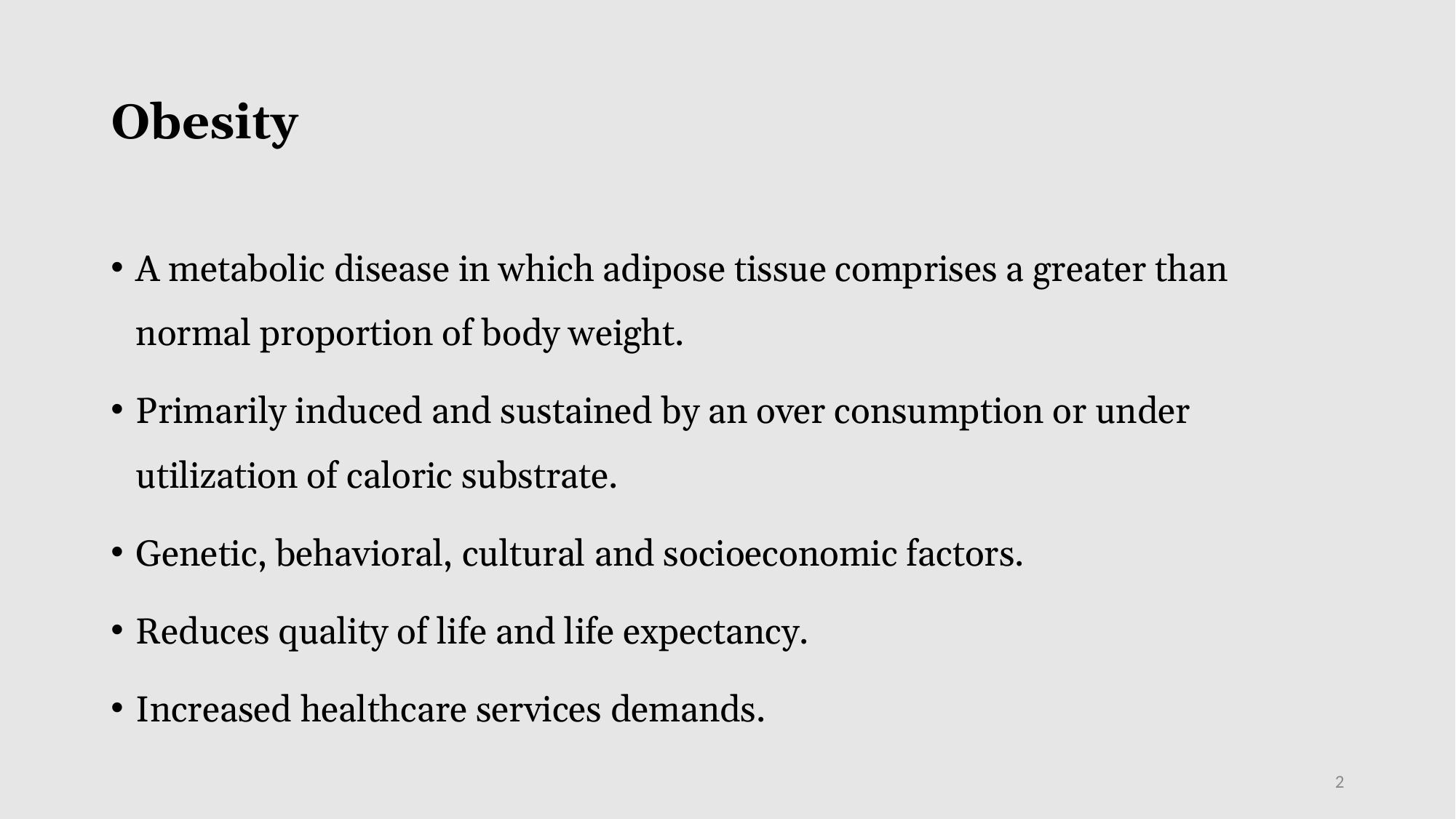

# Obesity
A metabolic disease in which adipose tissue comprises a greater than normal proportion of body weight.
Primarily induced and sustained by an over consumption or under utilization of caloric substrate.
Genetic, behavioral, cultural and socioeconomic factors.
Reduces quality of life and life expectancy.
Increased healthcare services demands.

2